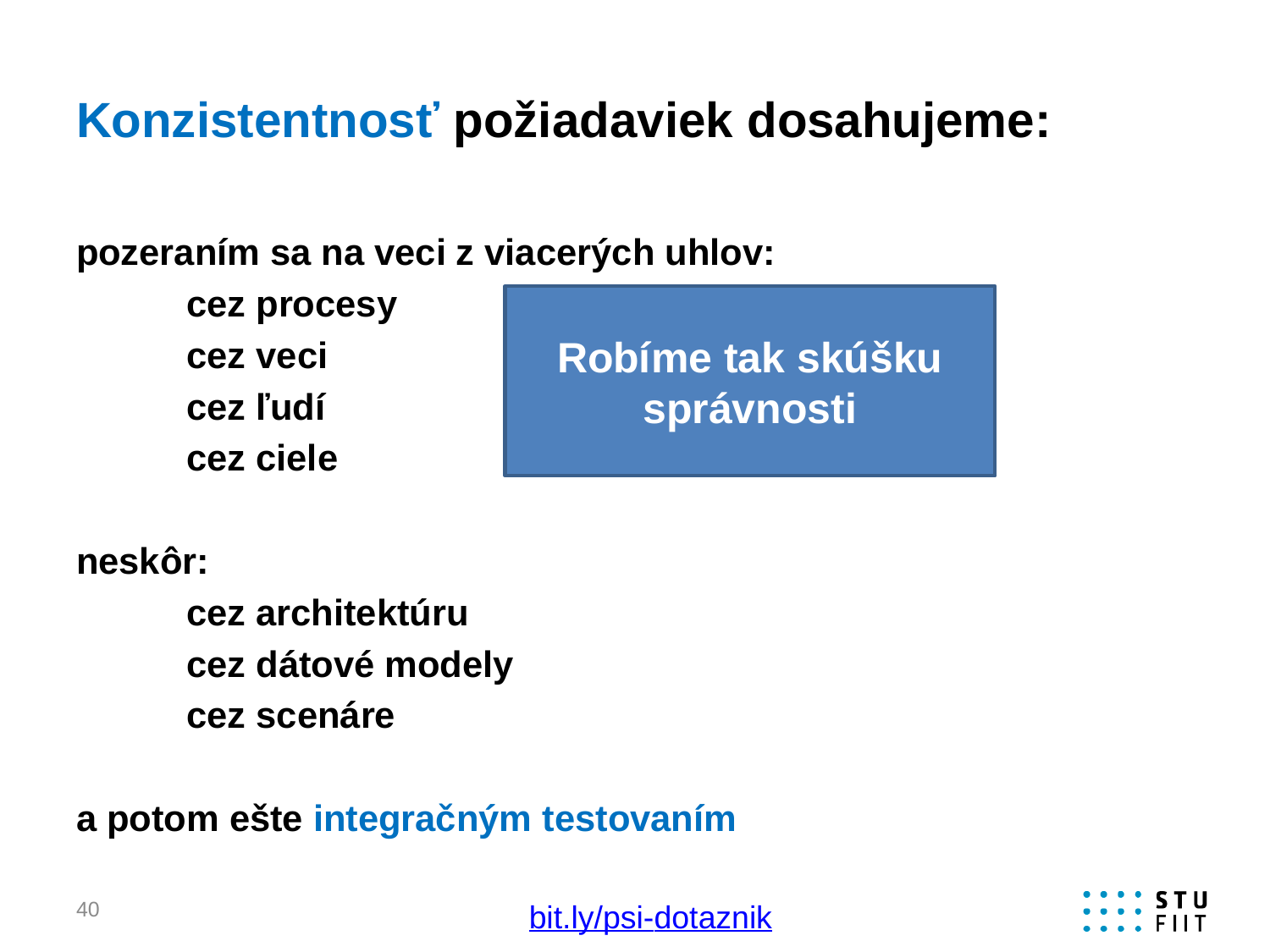

# Konzistentnosť požiadaviek dosahujeme:
pozeraním sa na veci z viacerých uhlov:
	cez procesy
	cez veci
	cez ľudí
	cez ciele

neskôr:
	cez architektúru
	cez dátové modely
	cez scenáre

a potom ešte integračným testovaním
Robíme tak skúšku správnosti
40